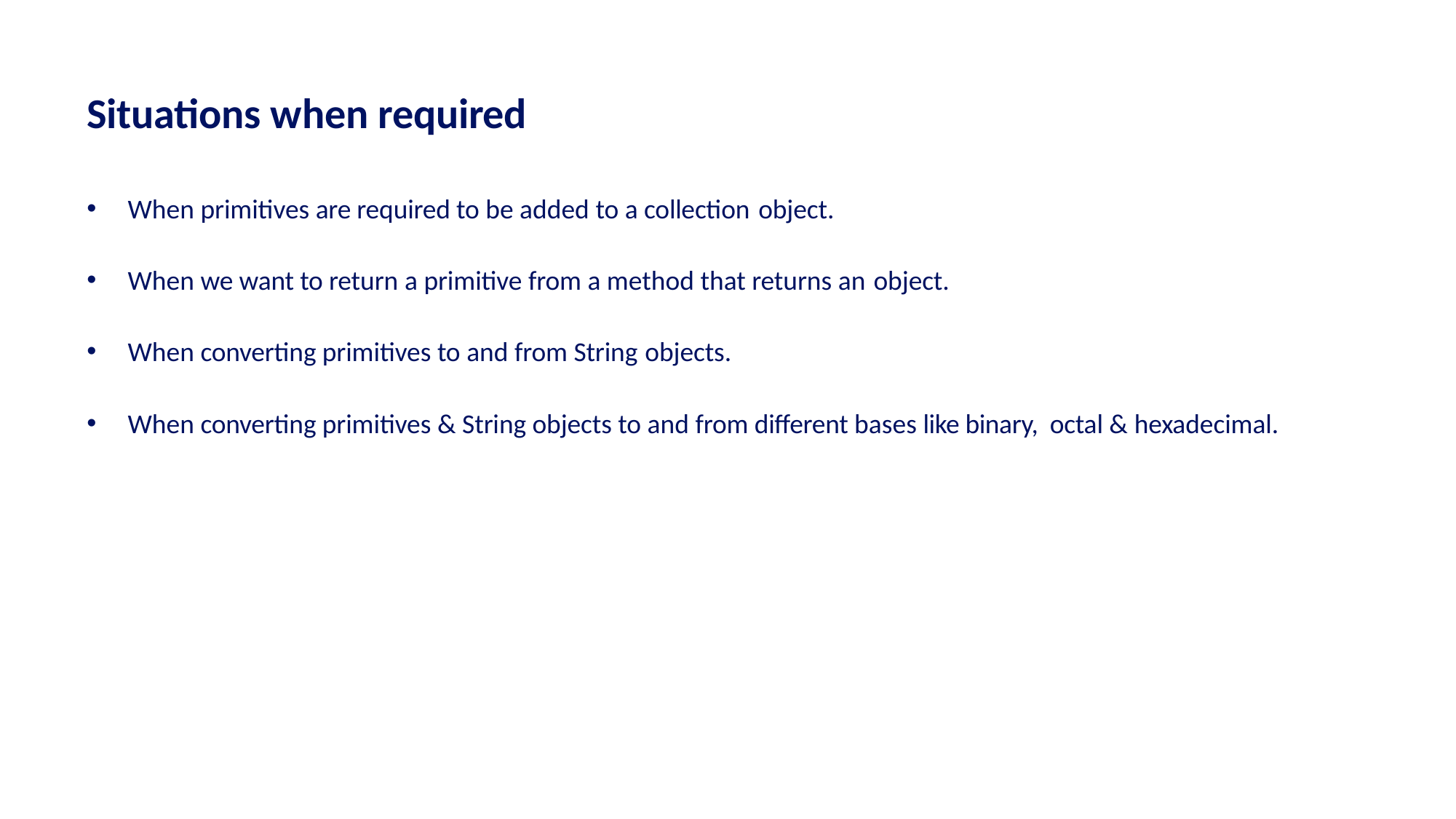

# Situations when required
When primitives are required to be added to a collection object.

When we want to return a primitive from a method that returns an object.

When converting primitives to and from String objects.

When converting primitives & String objects to and from different bases like binary,  octal & hexadecimal.